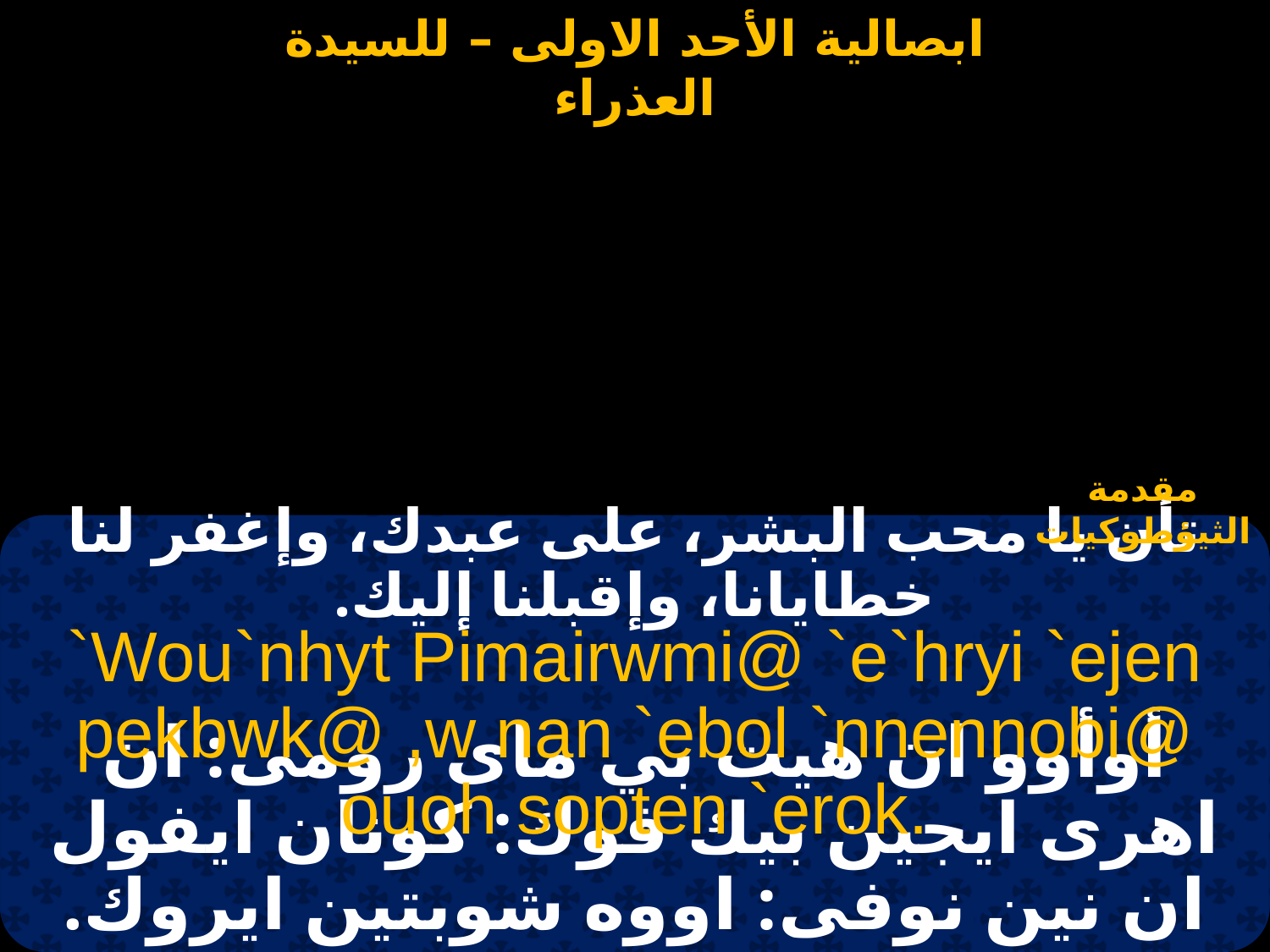

#
مقدمة الثيؤطوكيات
تأن يا محب البشر، على عبدك، وإغفر لنا خطايانا، وإقبلنا إليك.
`Wou`nhyt Pimairwmi@ `e`hryi `ejen pekbwk@ ,w nan `ebol `nnennobi@ ouoh sopten `erok.
أوأوو ان هيت بي ماى رومى: ان اهرى ايجين بيك فوك: كونان ايفول ان نين نوفى: اووه شوبتين ايروك.